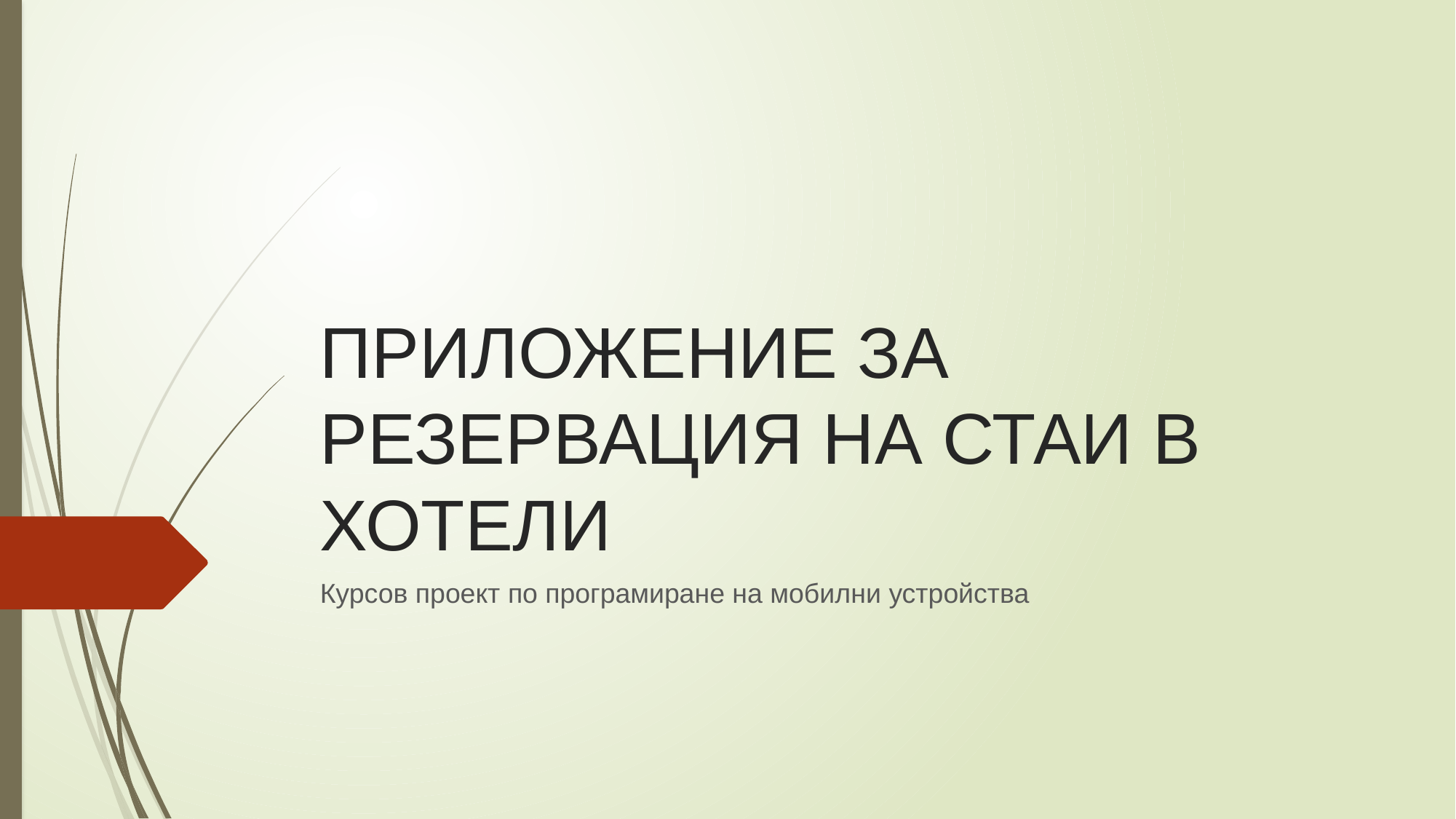

# ПРИЛОЖЕНИЕ ЗА РЕЗЕРВАЦИЯ НА СТАИ В ХОТЕЛИ
Курсов проект по програмиране на мобилни устройства